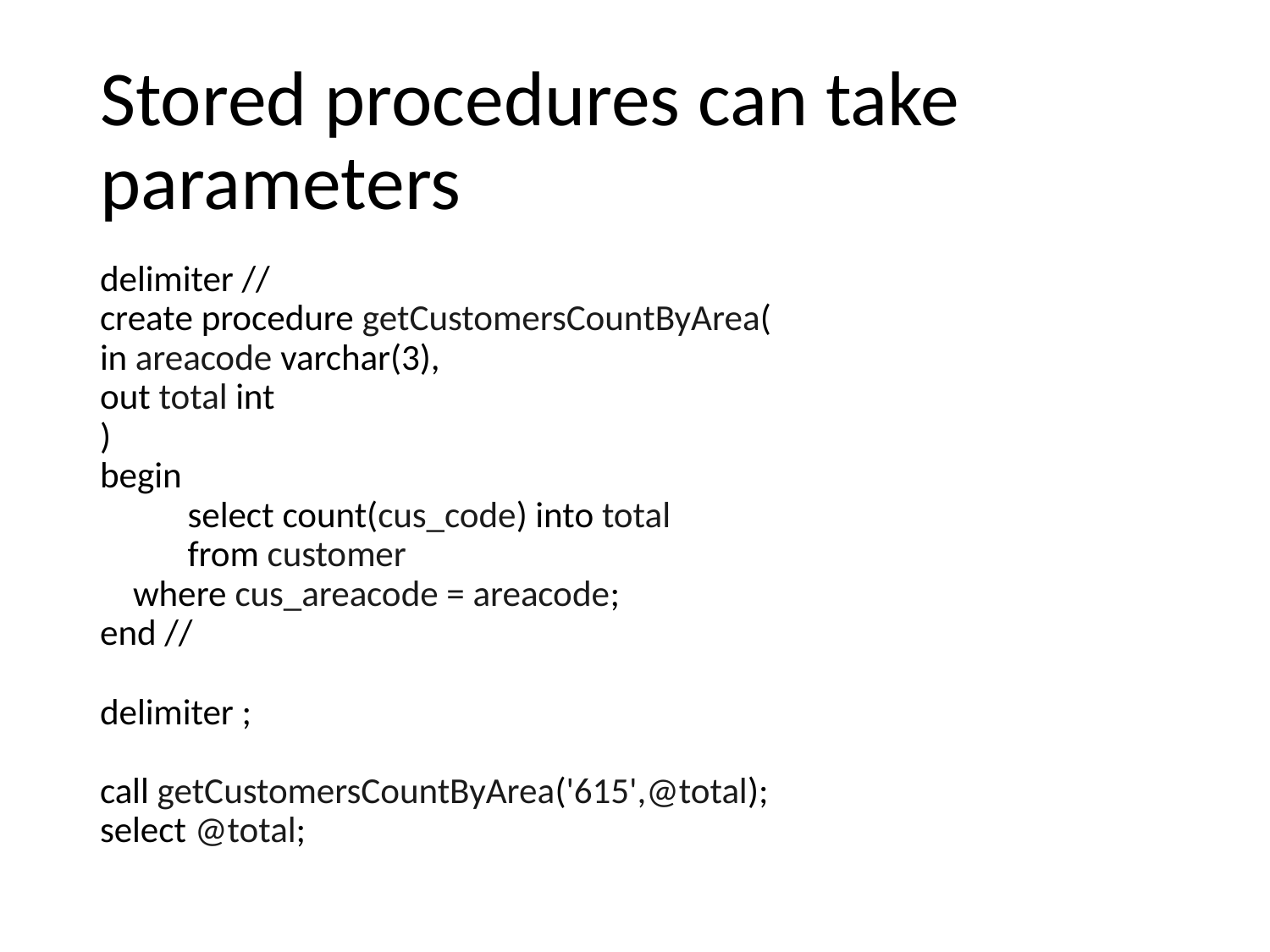

# Stored procedures can take parameters
delimiter //
create procedure getCustomersCountByArea(
in areacode varchar(3),
out total int
)
begin
	select count(cus_code) into total
	from customer
    where cus_areacode = areacode;
end //

delimiter ;

call getCustomersCountByArea('615',@total);
select @total;